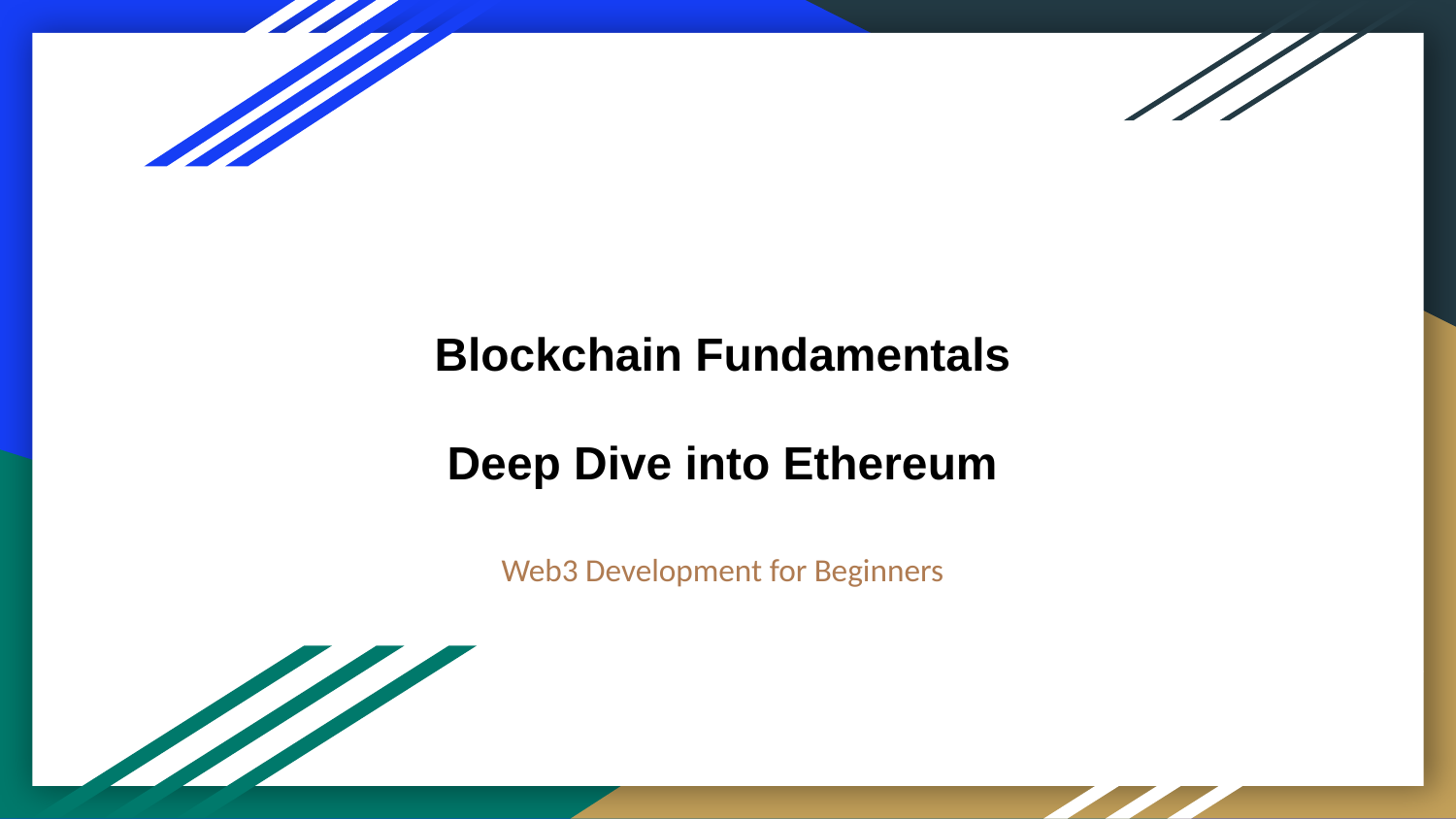

# Blockchain Fundamentals
Deep Dive into Ethereum
Web3 Development for Beginners